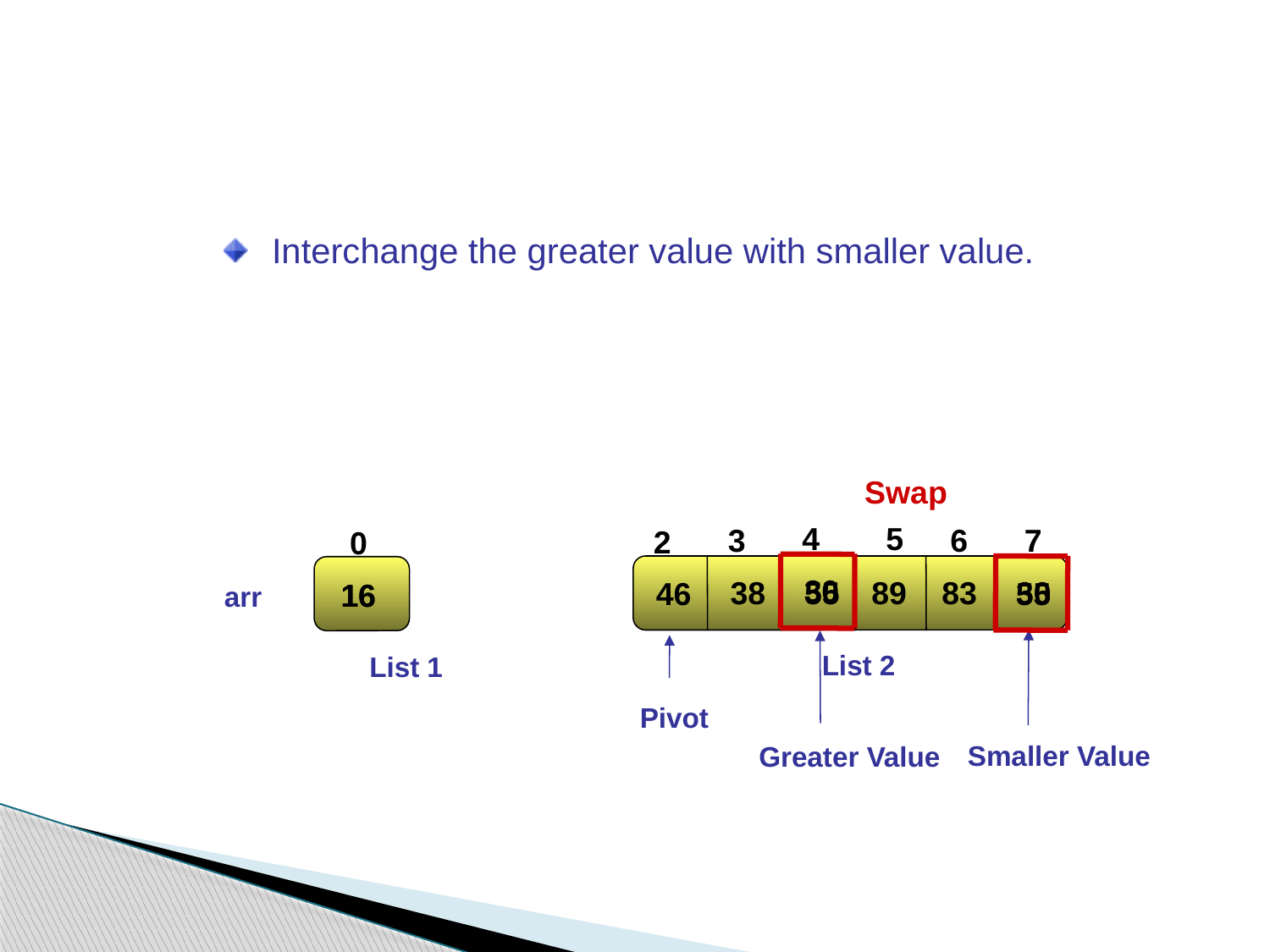

Implementing Quick Sort Algorithm (Contd.)‏
Interchange the greater value with smaller value.
Swap
5
4
6
7
3
2
0

16
30
38
55
89
83
30
46
55
16
16
arr

List 2
List 1
Pivot
Smaller Value
Greater Value